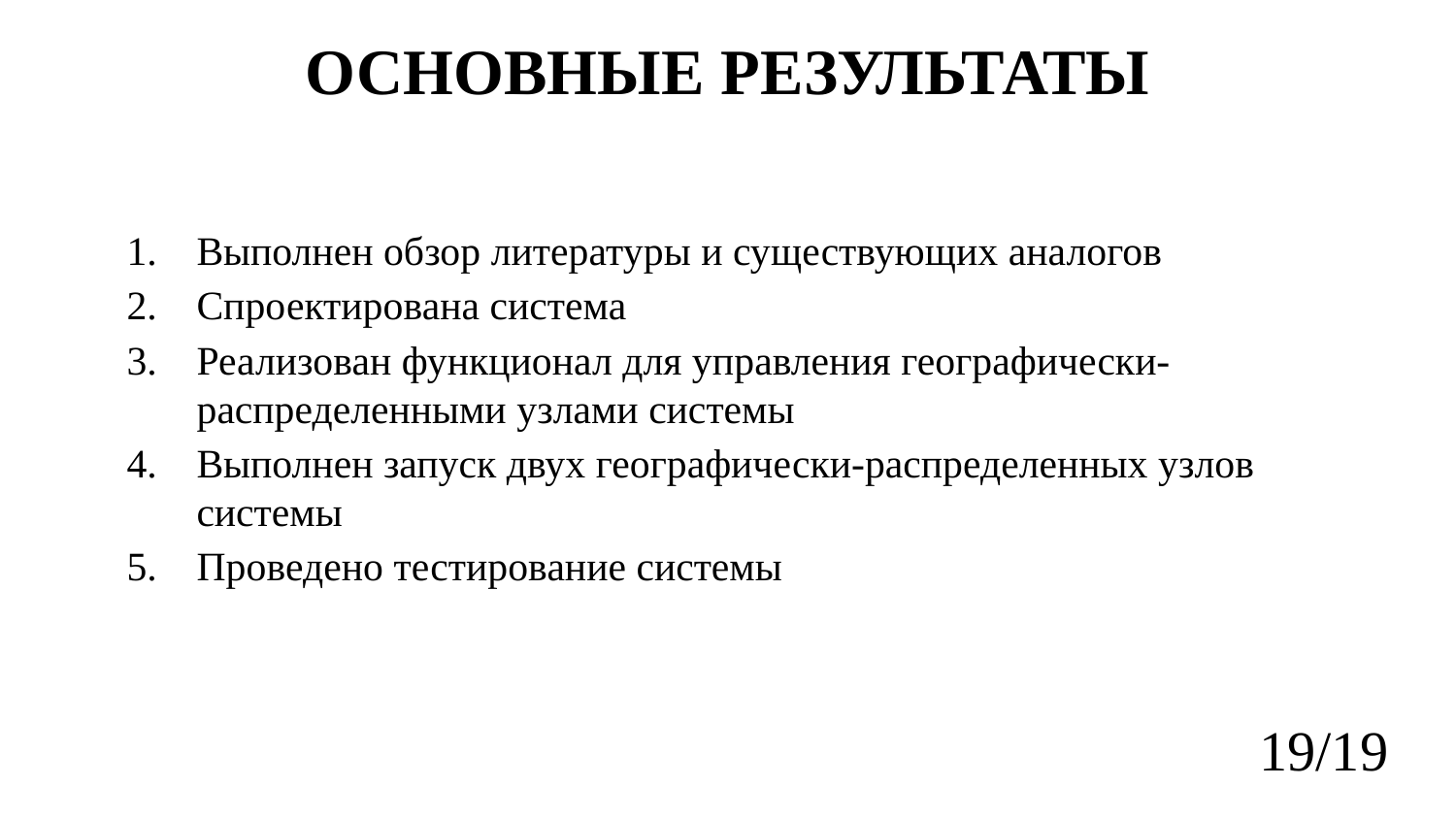

# ОСНОВНЫЕ РЕЗУЛЬТАТЫ
Выполнен обзор литературы и существующих аналогов
Спроектирована система
Реализован функционал для управления географически-распределенными узлами системы
Выполнен запуск двух географически-распределенных узлов системы
Проведено тестирование системы
19/19